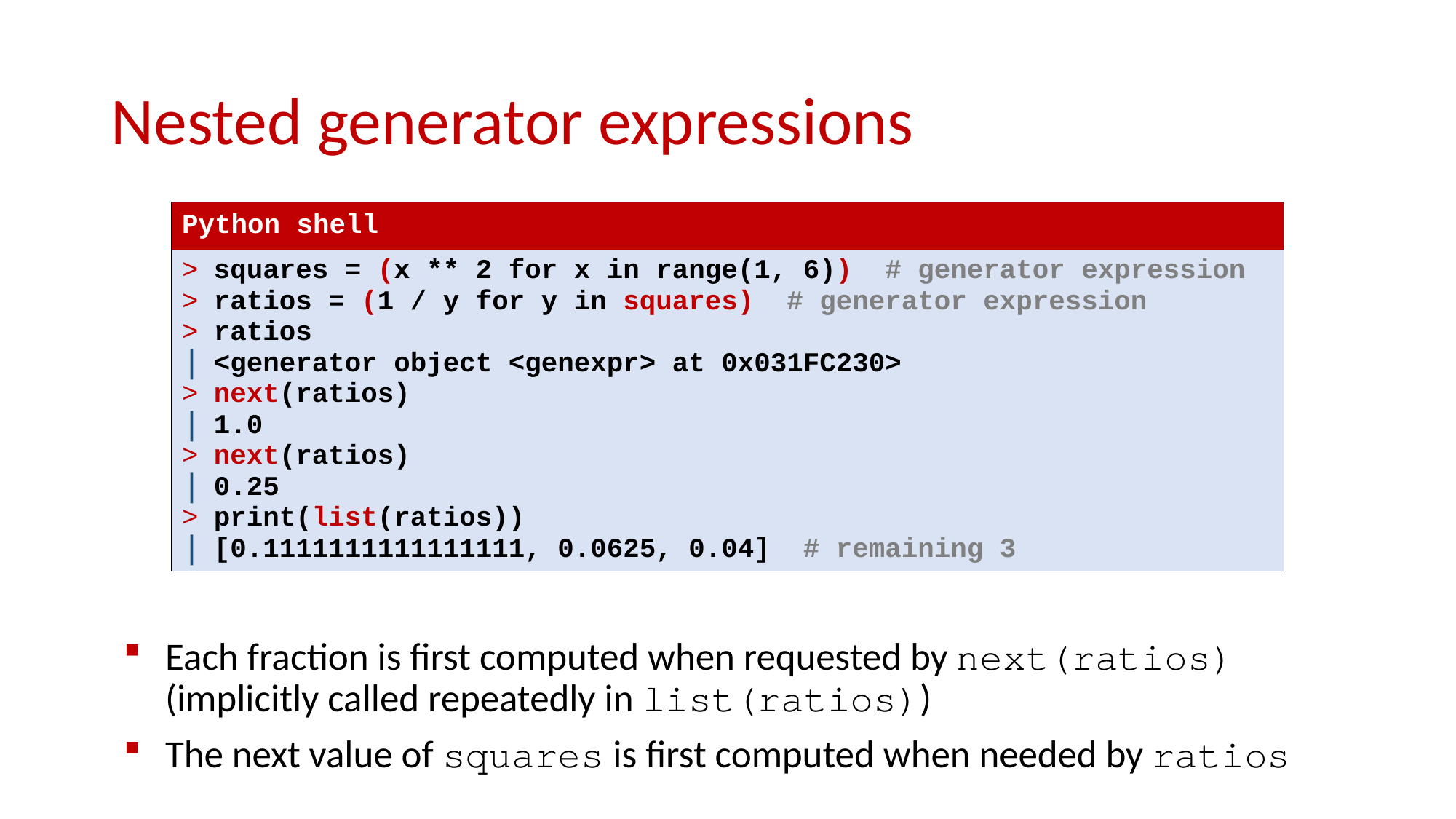

# Nested generator expressions
| Python shell |
| --- |
| squares = (x \*\* 2 for x in range(1, 6)) # generator expression ratios = (1 / y for y in squares) # generator expression ratios <generator object <genexpr> at 0x031FC230> next(ratios) 1.0 next(ratios) 0.25 print(list(ratios)) [0.1111111111111111, 0.0625, 0.04] # remaining 3 |
Each fraction is first computed when requested by next(ratios) (implicitly called repeatedly in list(ratios))
The next value of squares is first computed when needed by ratios